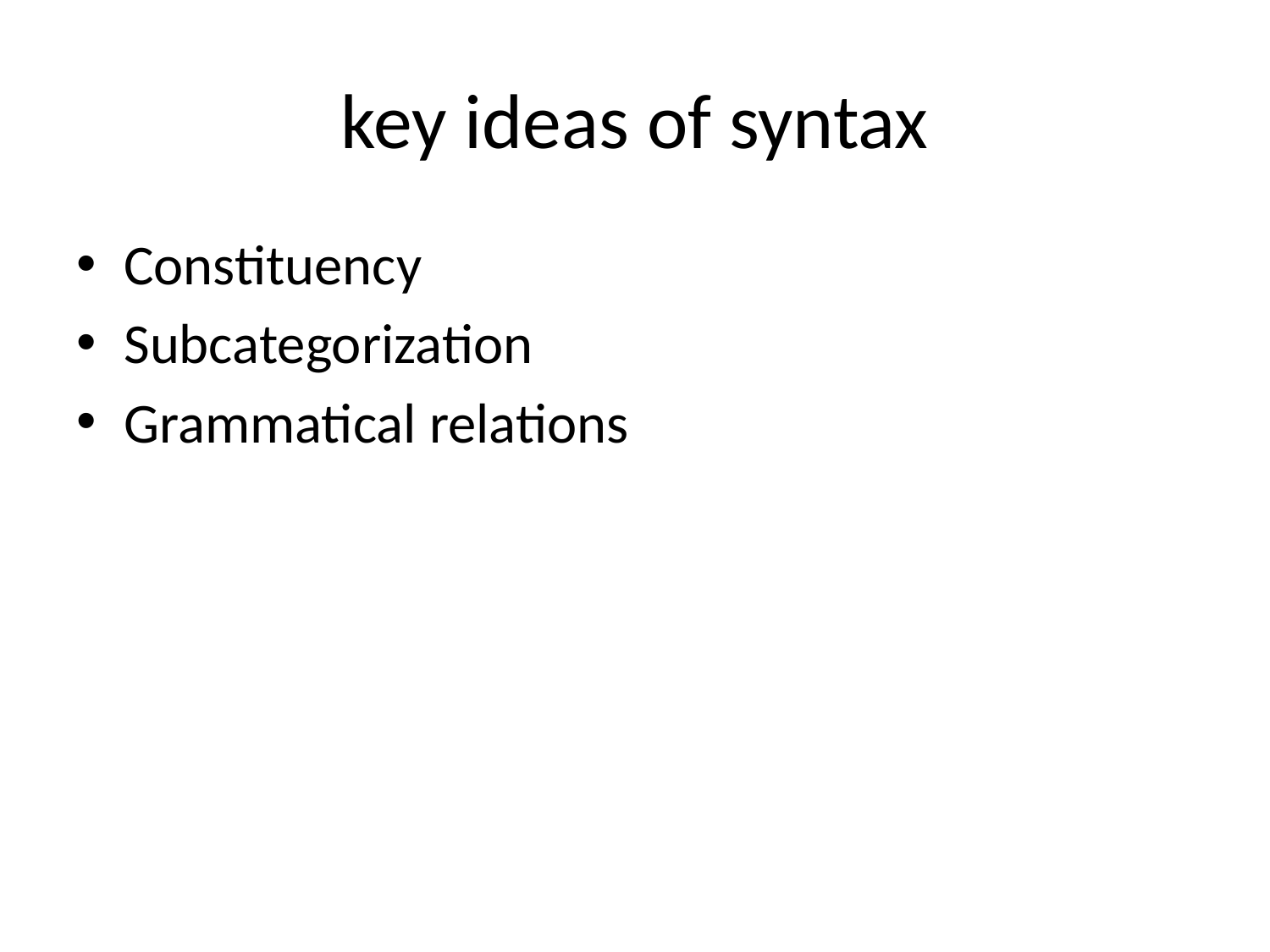

# key ideas of syntax
Constituency
Subcategorization
Grammatical relations